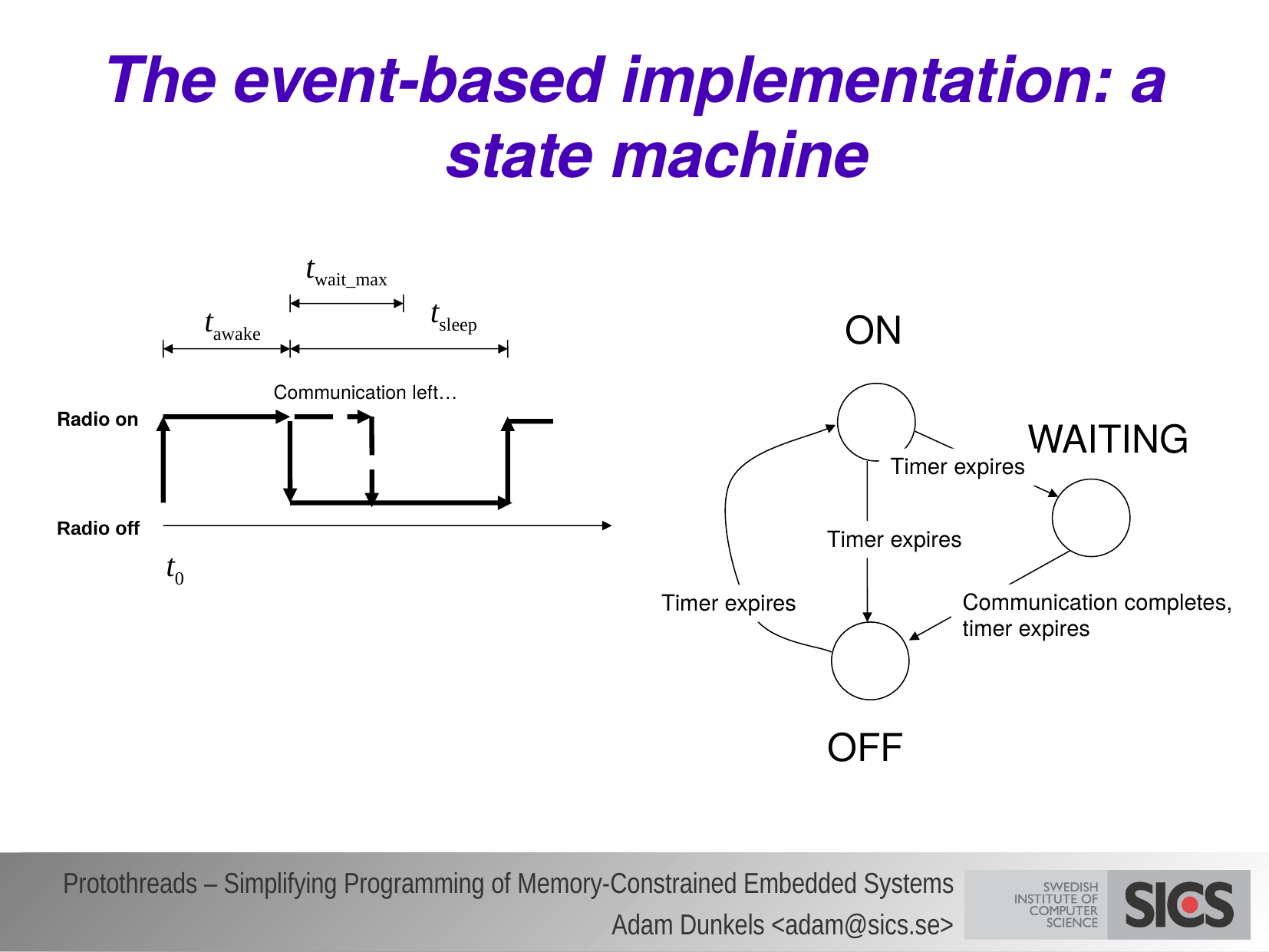

# The event-based implementation: a state machine
twait_max
tsleep
tawake

Communication left…
Radio on

Radio off

t0
ON

WAITING

Timer expires

Timer expires

Communication completes,
timer expires
Timer expires

OFF